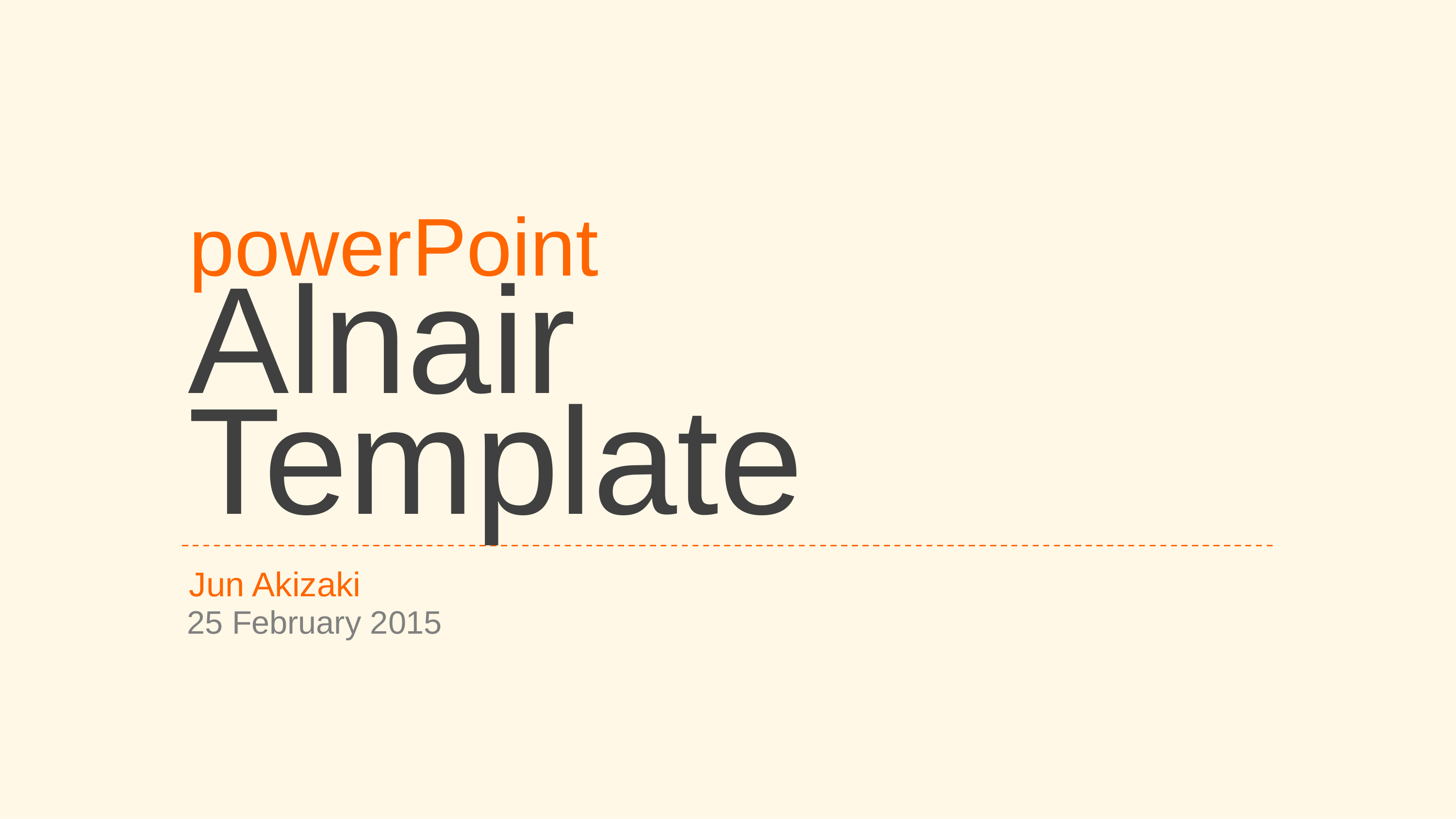

powerPoint
# Alnair Template
Jun Akizaki
25 February 2015